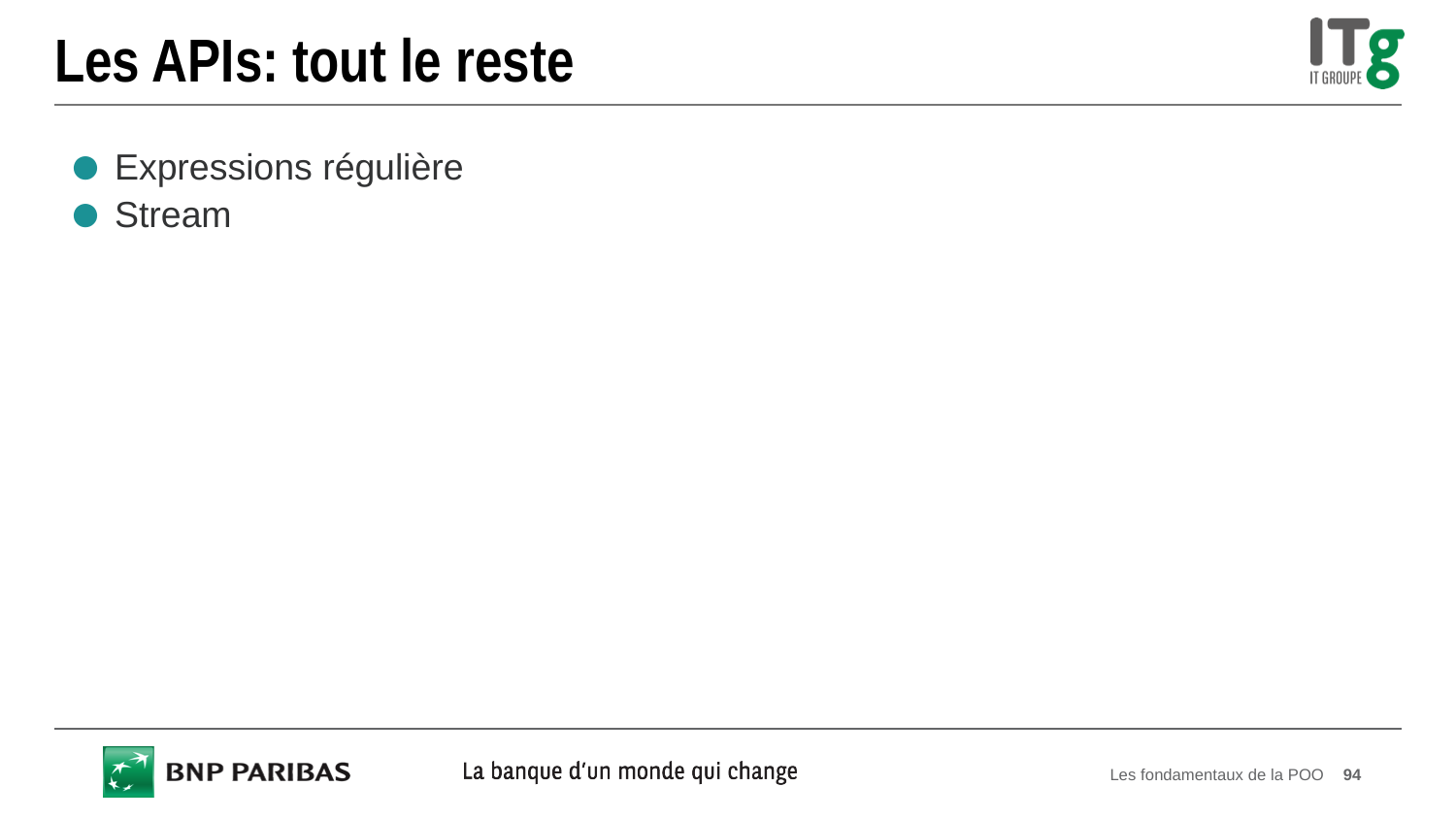

# Les APIs: tout le reste
Expressions régulière
Stream

Les fondamentaux de la POO
94